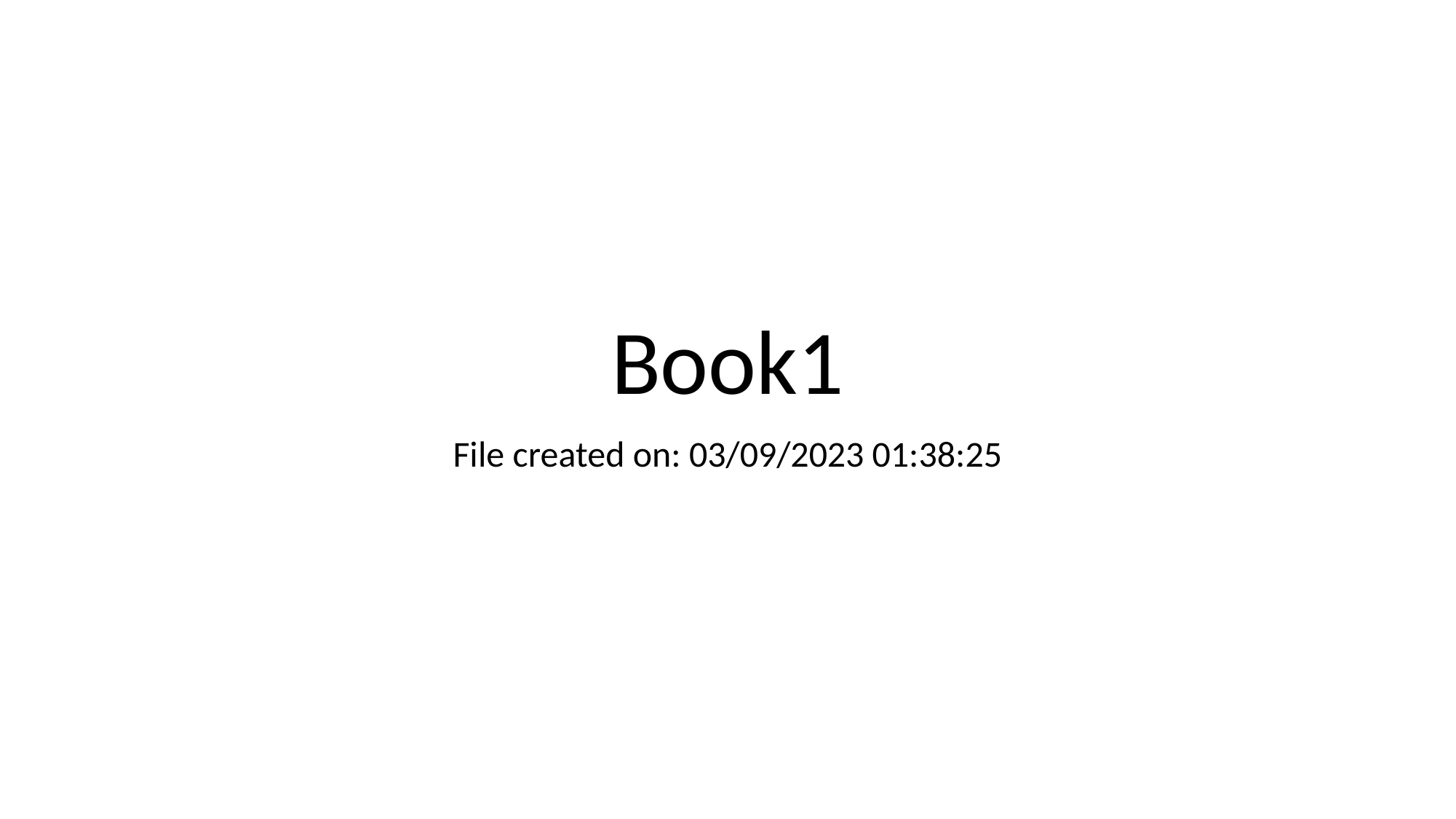

# Book1
File created on: 03/09/2023 01:38:25